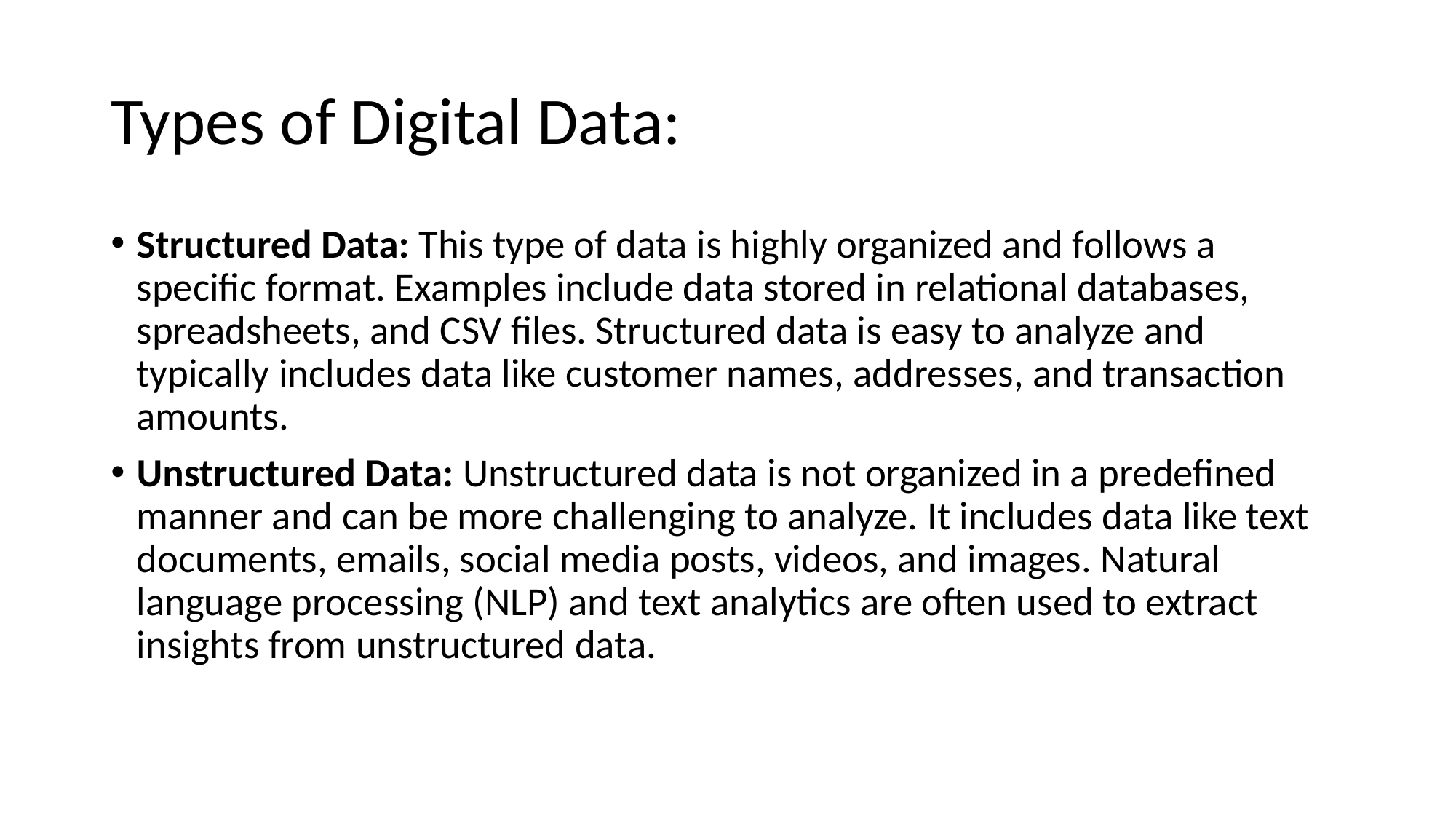

# Types of Digital Data:
Structured Data: This type of data is highly organized and follows a specific format. Examples include data stored in relational databases, spreadsheets, and CSV files. Structured data is easy to analyze and typically includes data like customer names, addresses, and transaction amounts.
Unstructured Data: Unstructured data is not organized in a predefined manner and can be more challenging to analyze. It includes data like text documents, emails, social media posts, videos, and images. Natural language processing (NLP) and text analytics are often used to extract insights from unstructured data.